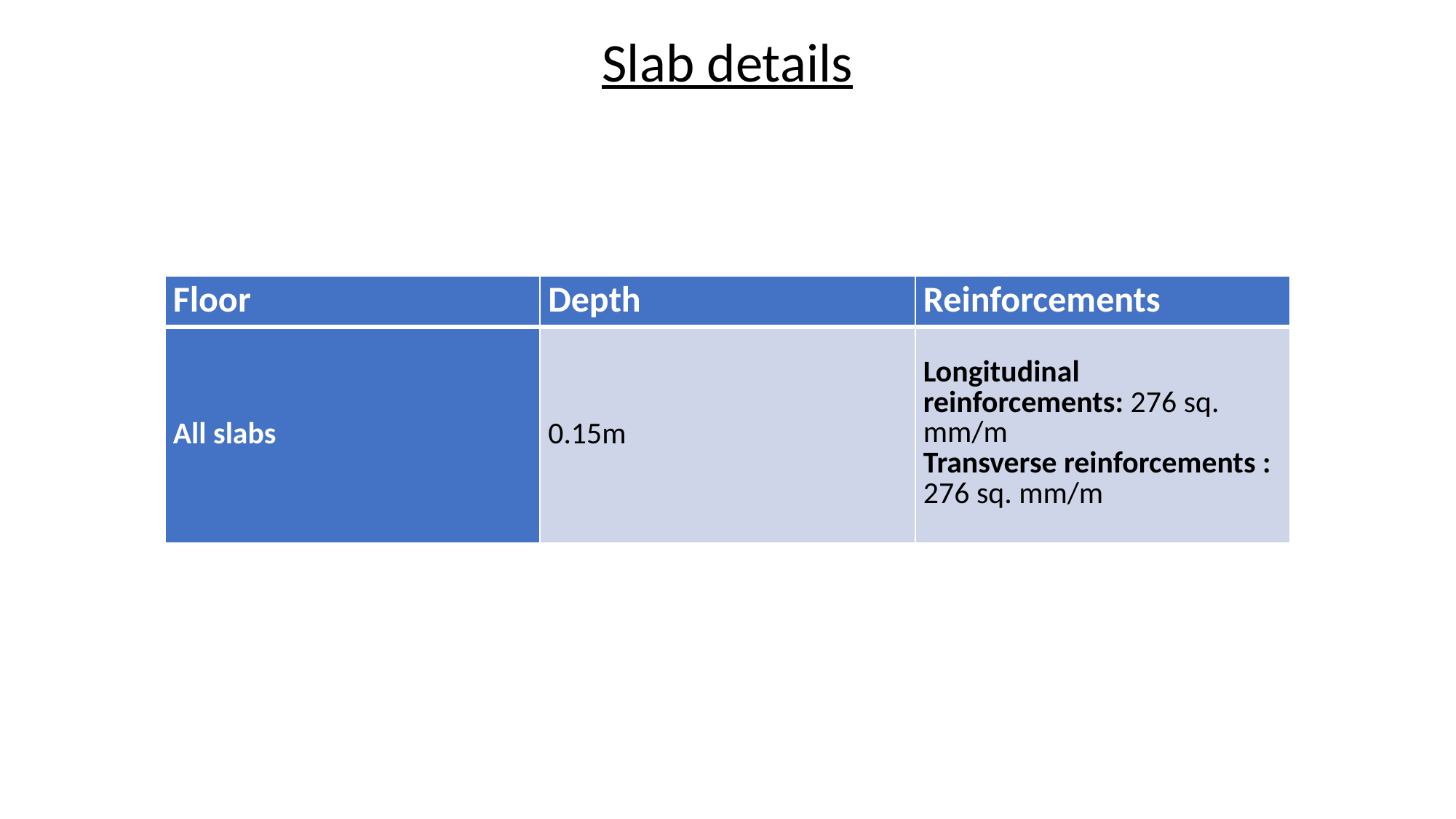

# Slab details
| Floor | Depth | Reinforcements |
| --- | --- | --- |
| All slabs | 0.15m | Longitudinal reinforcements: 276 sq. mm/m Transverse reinforcements : 276 sq. mm/m |